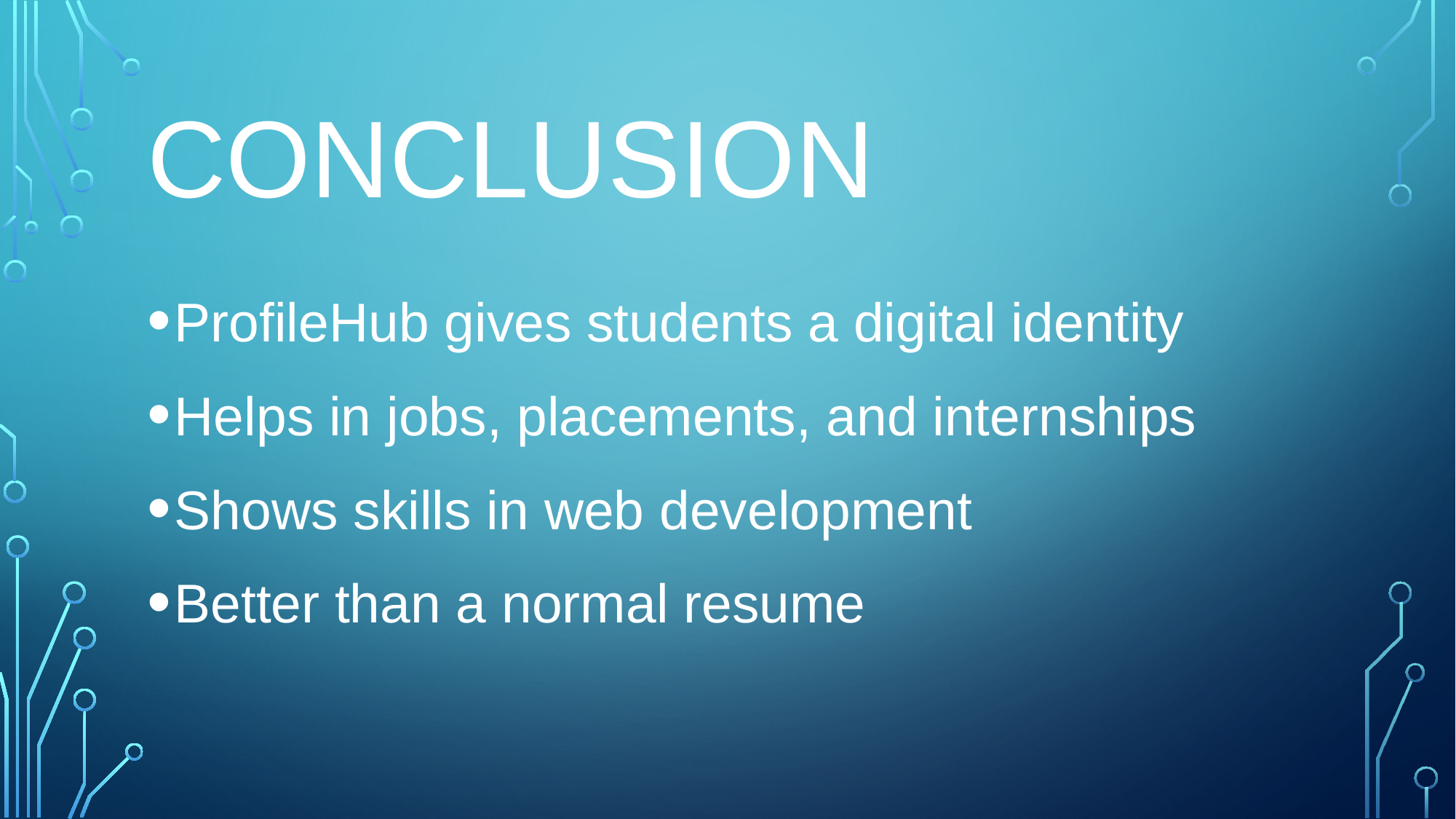

# Conclusion
ProfileHub gives students a digital identity
Helps in jobs, placements, and internships
Shows skills in web development
Better than a normal resume